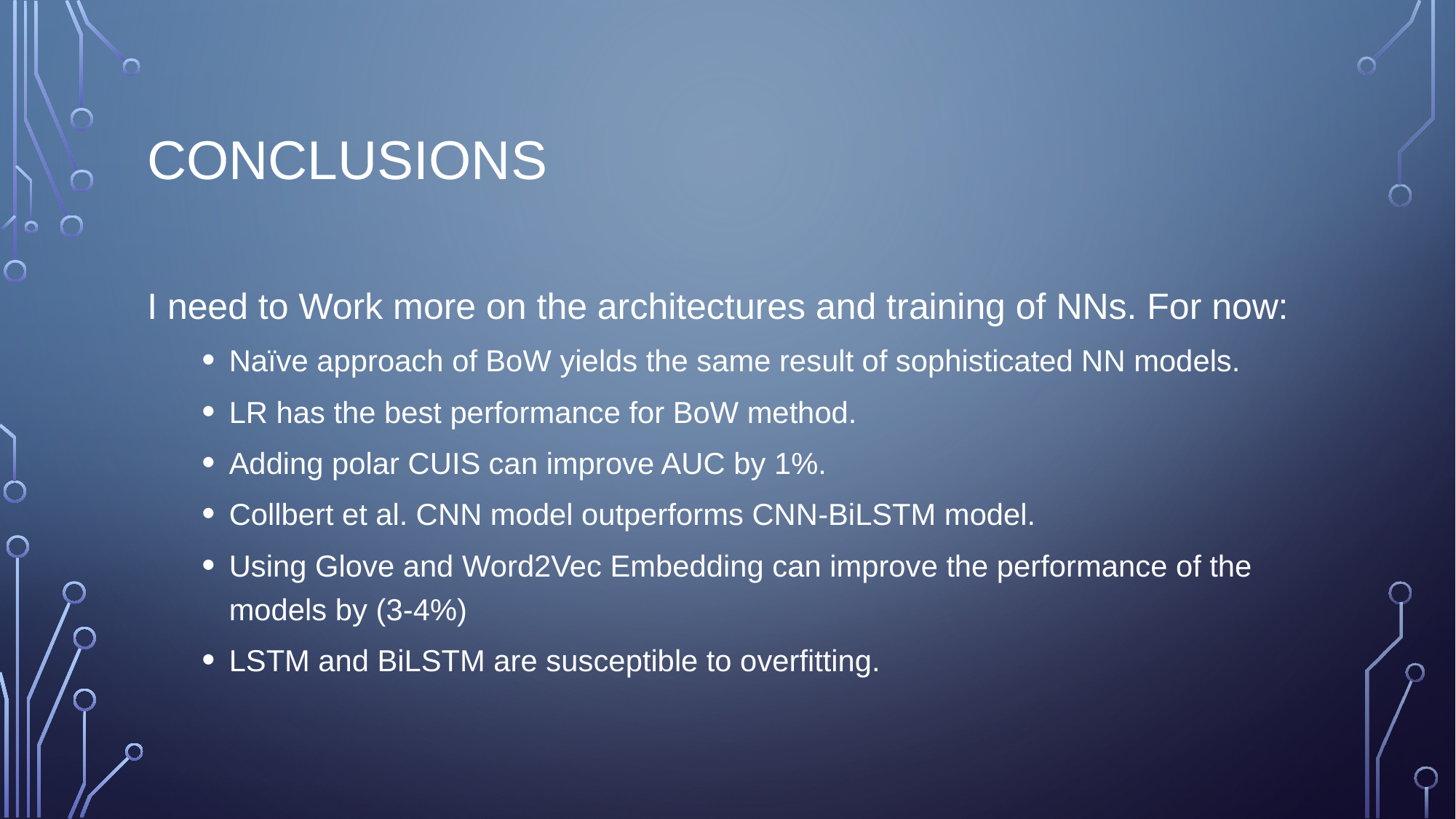

# conclusions
I need to Work more on the architectures and training of NNs. For now:
Naïve approach of BoW yields the same result of sophisticated NN models.
LR has the best performance for BoW method.
Adding polar CUIS can improve AUC by 1%.
Collbert et al. CNN model outperforms CNN-BiLSTM model.
Using Glove and Word2Vec Embedding can improve the performance of the models by (3-4%)
LSTM and BiLSTM are susceptible to overfitting.